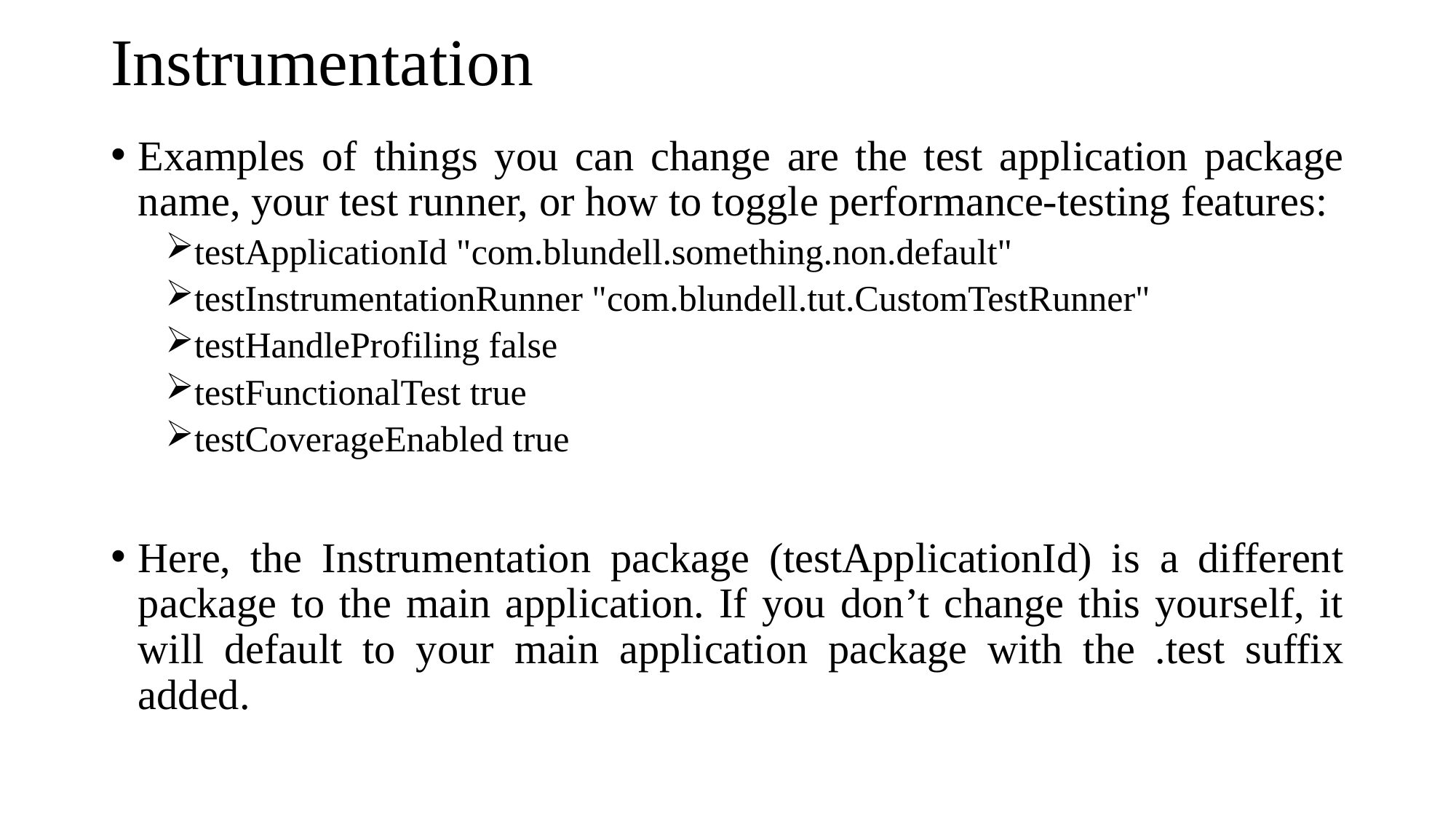

# Instrumentation
Examples of things you can change are the test application package name, your test runner, or how to toggle performance-testing features:
testApplicationId "com.blundell.something.non.default"
testInstrumentationRunner "com.blundell.tut.CustomTestRunner"
testHandleProfiling false
testFunctionalTest true
testCoverageEnabled true

Here, the Instrumentation package (testApplicationId) is a different package to the main application. If you don’t change this yourself, it will default to your main application package with the .test suffix added.